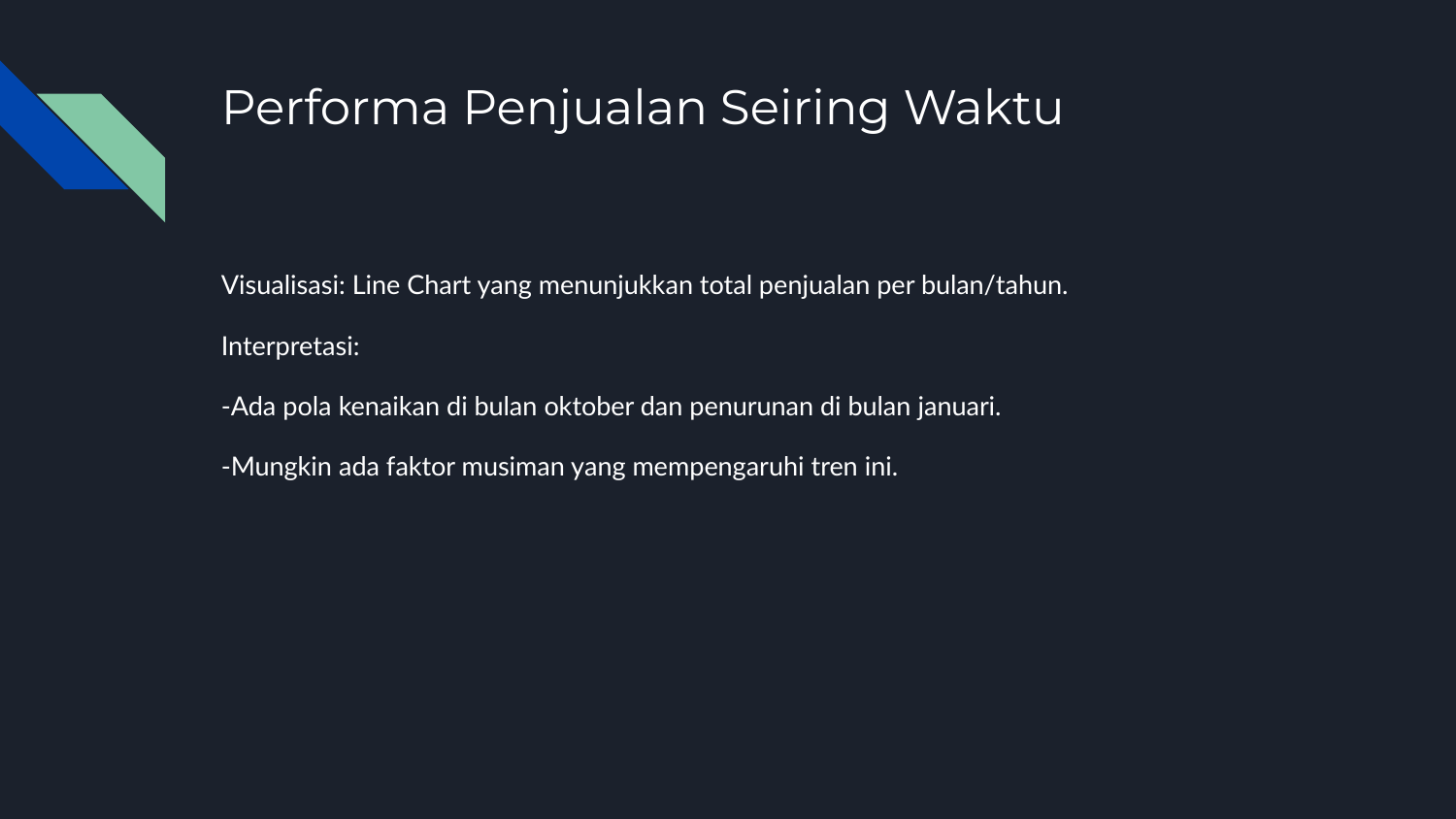

# Performa Penjualan Seiring Waktu
Visualisasi: Line Chart yang menunjukkan total penjualan per bulan/tahun.
Interpretasi:
-Ada pola kenaikan di bulan oktober dan penurunan di bulan januari.
-Mungkin ada faktor musiman yang mempengaruhi tren ini.